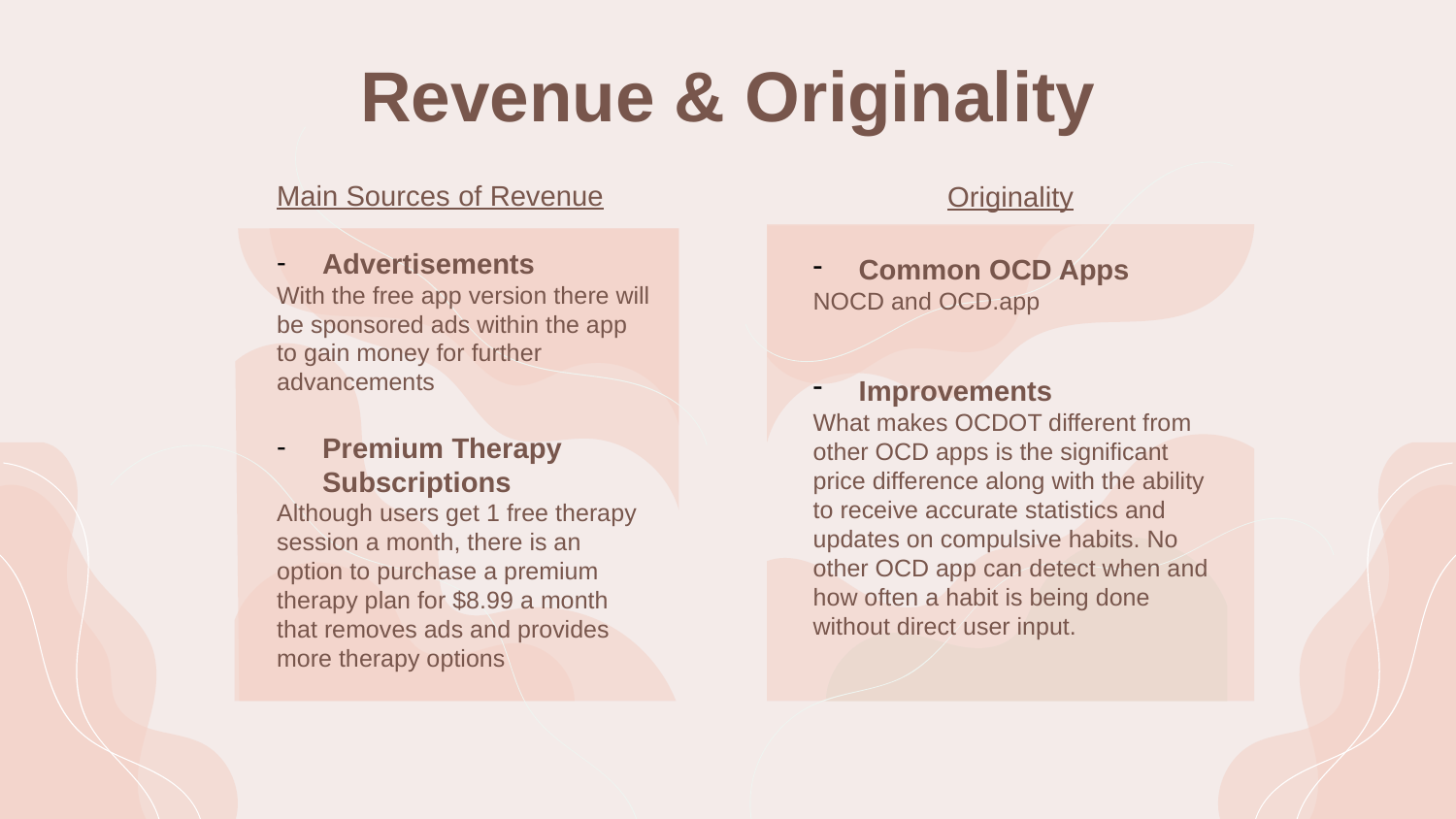

# Revenue & Originality
Main Sources of Revenue

Advertisements
With the free app version there will be sponsored ads within the app to gain money for further advancements

Premium Therapy Subscriptions
Although users get 1 free therapy session a month, there is an option to purchase a premium therapy plan for $8.99 a month that removes ads and provides more therapy options
Originality

Common OCD Apps
NOCD and OCD.app

Improvements
What makes OCDOT different from other OCD apps is the significant price difference along with the ability to receive accurate statistics and updates on compulsive habits. No other OCD app can detect when and how often a habit is being done without direct user input.